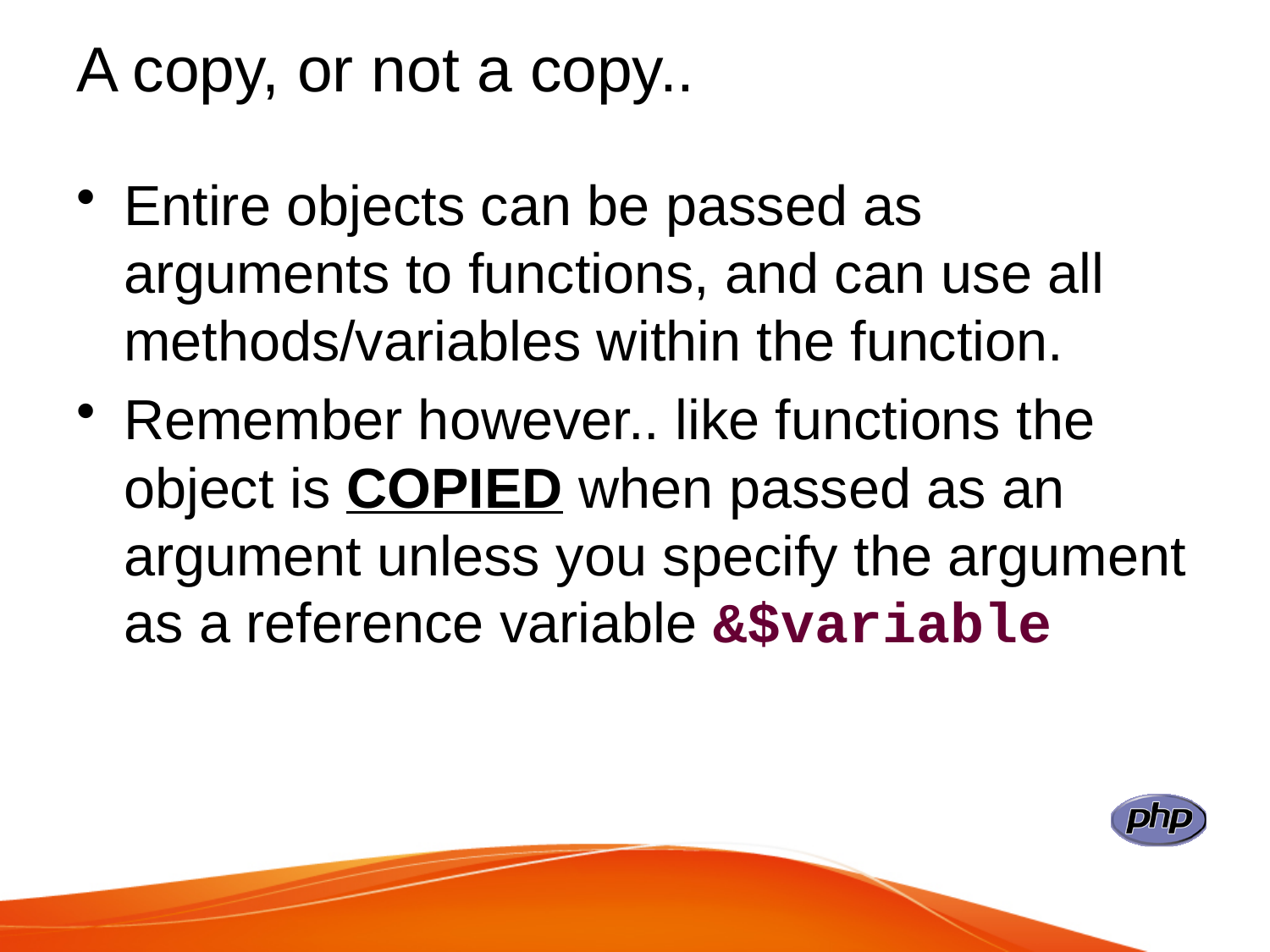

# A copy, or not a copy..
Entire objects can be passed as arguments to functions, and can use all methods/variables within the function.
Remember however.. like functions the object is COPIED when passed as an argument unless you specify the argument as a reference variable &$variable